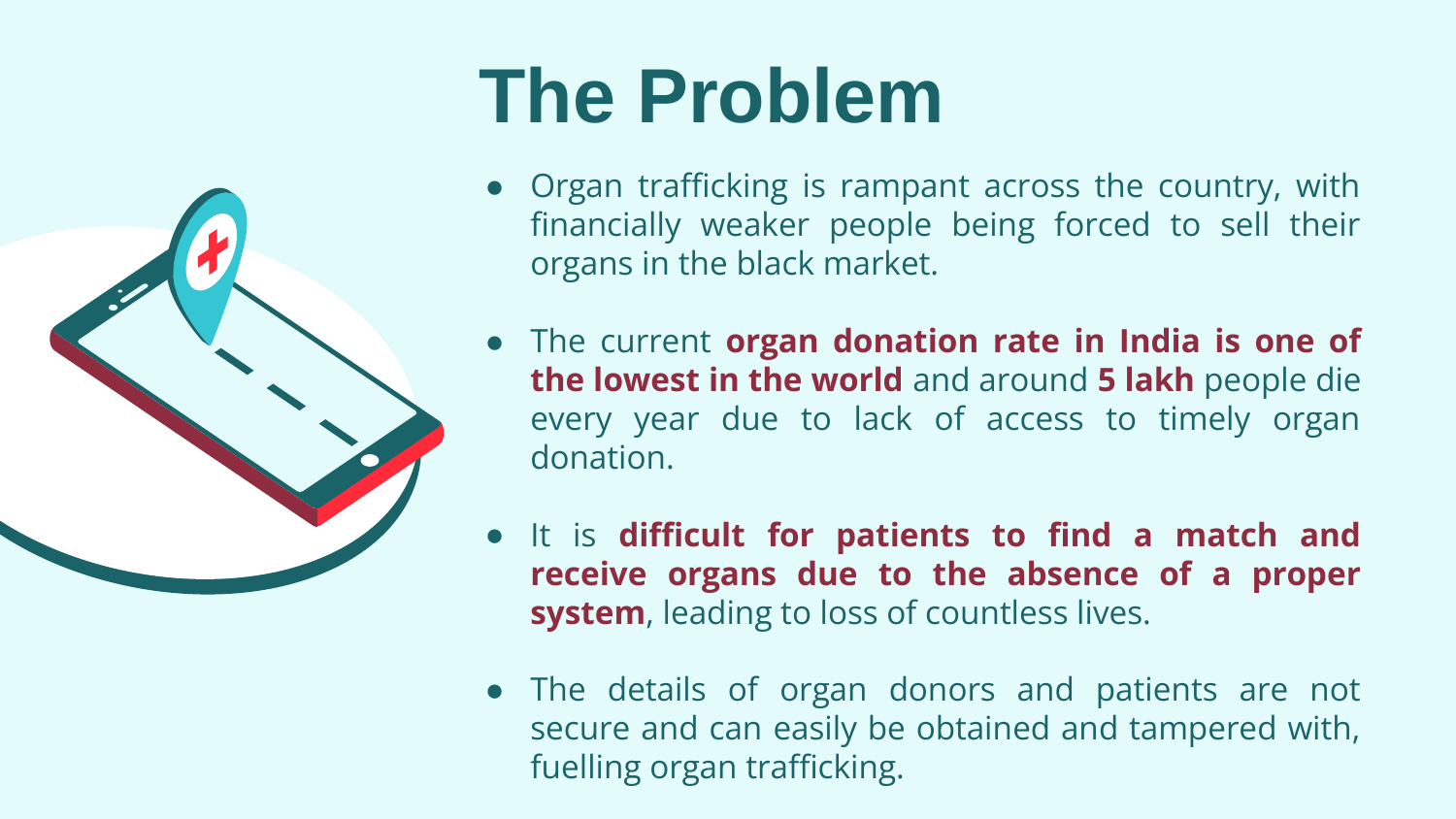

# The Problem
Organ trafficking is rampant across the country, with financially weaker people being forced to sell their organs in the black market.

The current organ donation rate in India is one of the lowest in the world and around 5 lakh people die every year due to lack of access to timely organ donation.

It is difficult for patients to find a match and receive organs due to the absence of a proper system, leading to loss of countless lives.

The details of organ donors and patients are not secure and can easily be obtained and tampered with, fuelling organ trafficking.